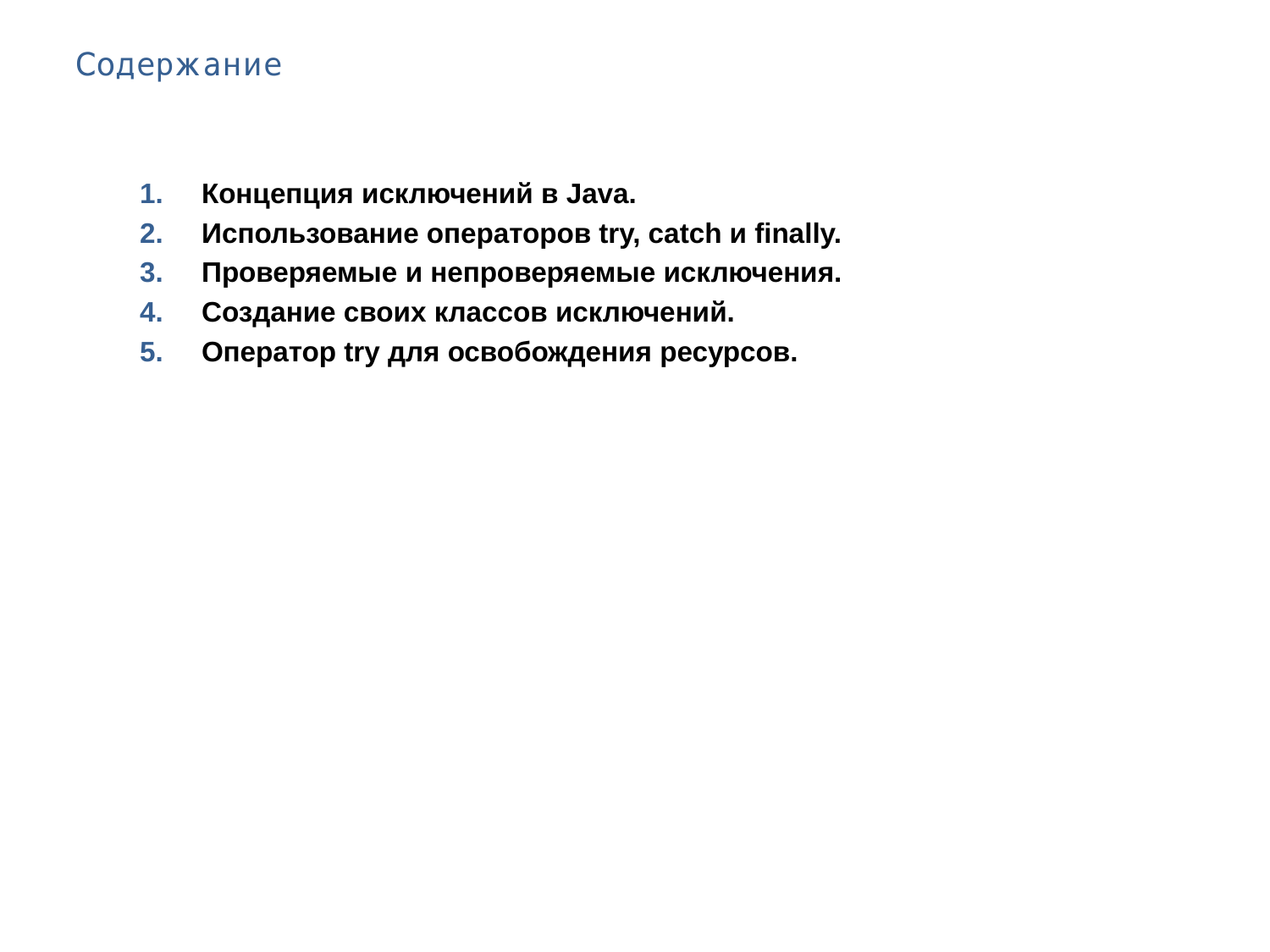

Содержание
Концепция исключений в Java.
Использование операторов try, catch и finally.
Проверяемые и непроверяемые исключения.
Создание своих классов исключений.
Оператор try для освобождения ресурсов.